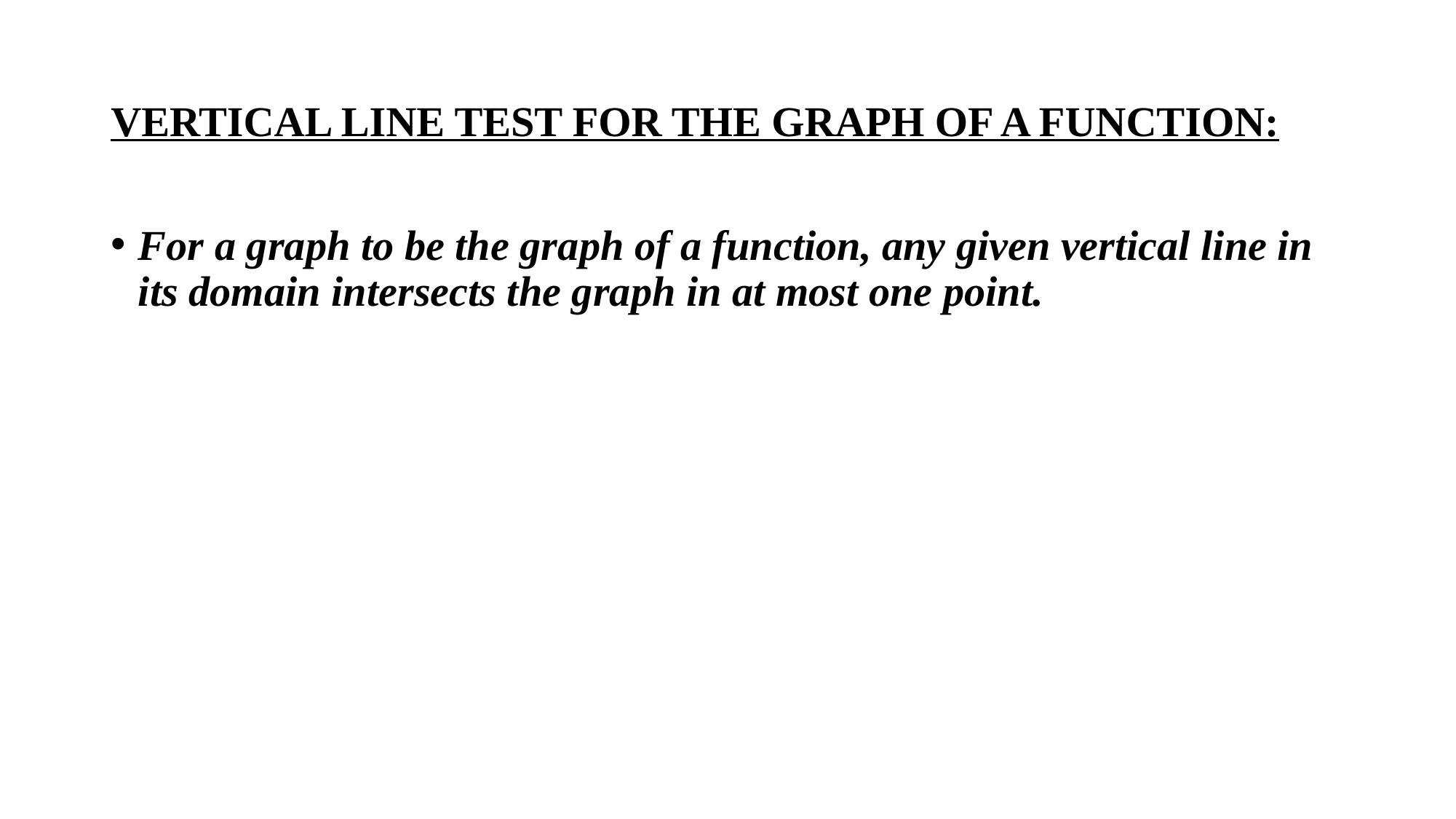

# VERTICAL LINE TEST FOR THE GRAPH OF A FUNCTION:
For a graph to be the graph of a function, any given vertical line in its domain intersects the graph in at most one point.